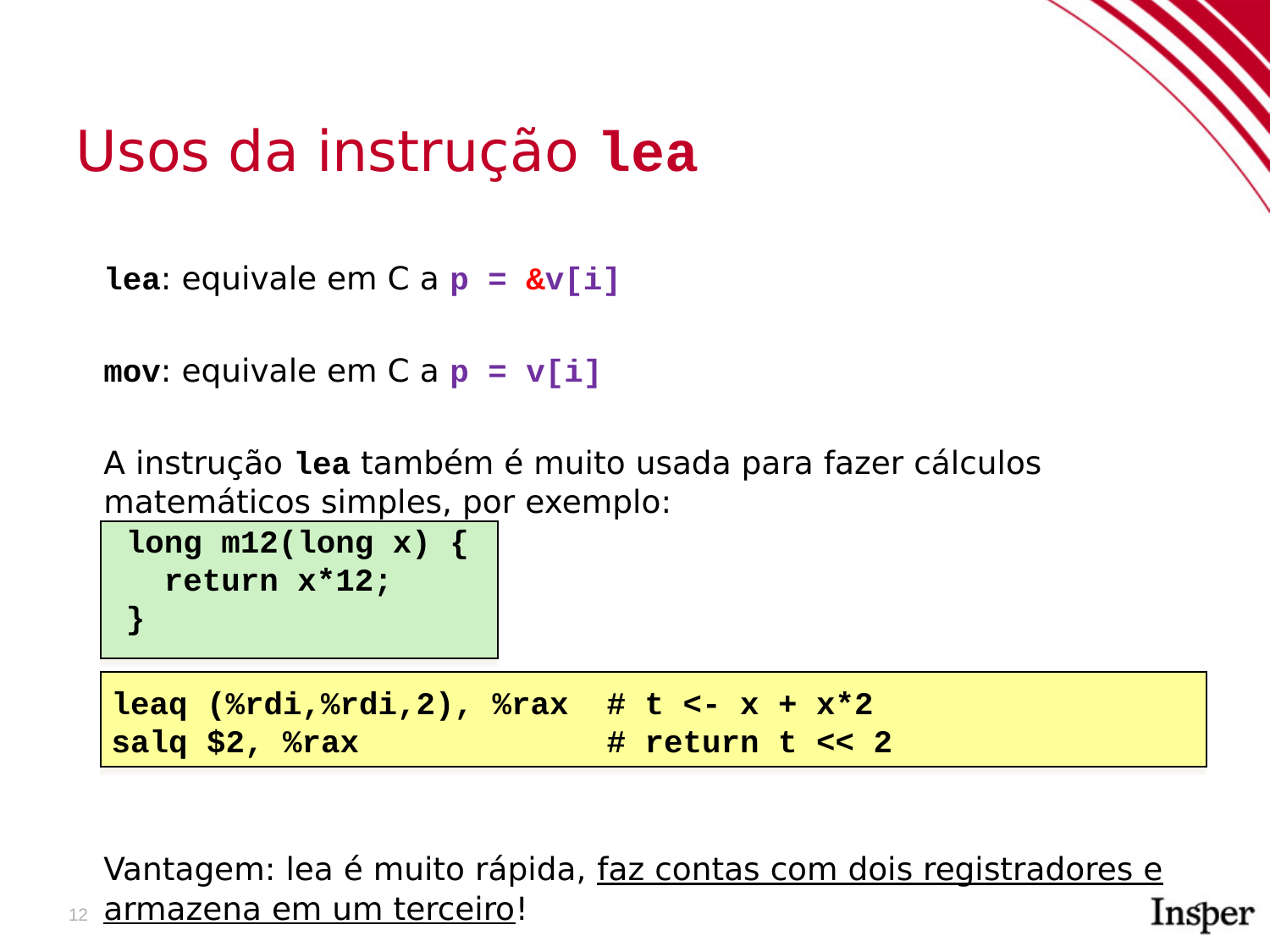

Usos da instrução lea

lea: equivale em C a p = &v[i]

mov: equivale em C a p = v[i]

A instrução lea também é muito usada para fazer cálculos matemáticos simples, por exemplo:

Vantagem: lea é muito rápida, faz contas com dois registradores e armazena em um terceiro!
long m12(long x) {
  return x*12;
}
leaq (%rdi,%rdi,2), %rax  # t <- x + x*2
salq $2, %rax             # return t << 2
12